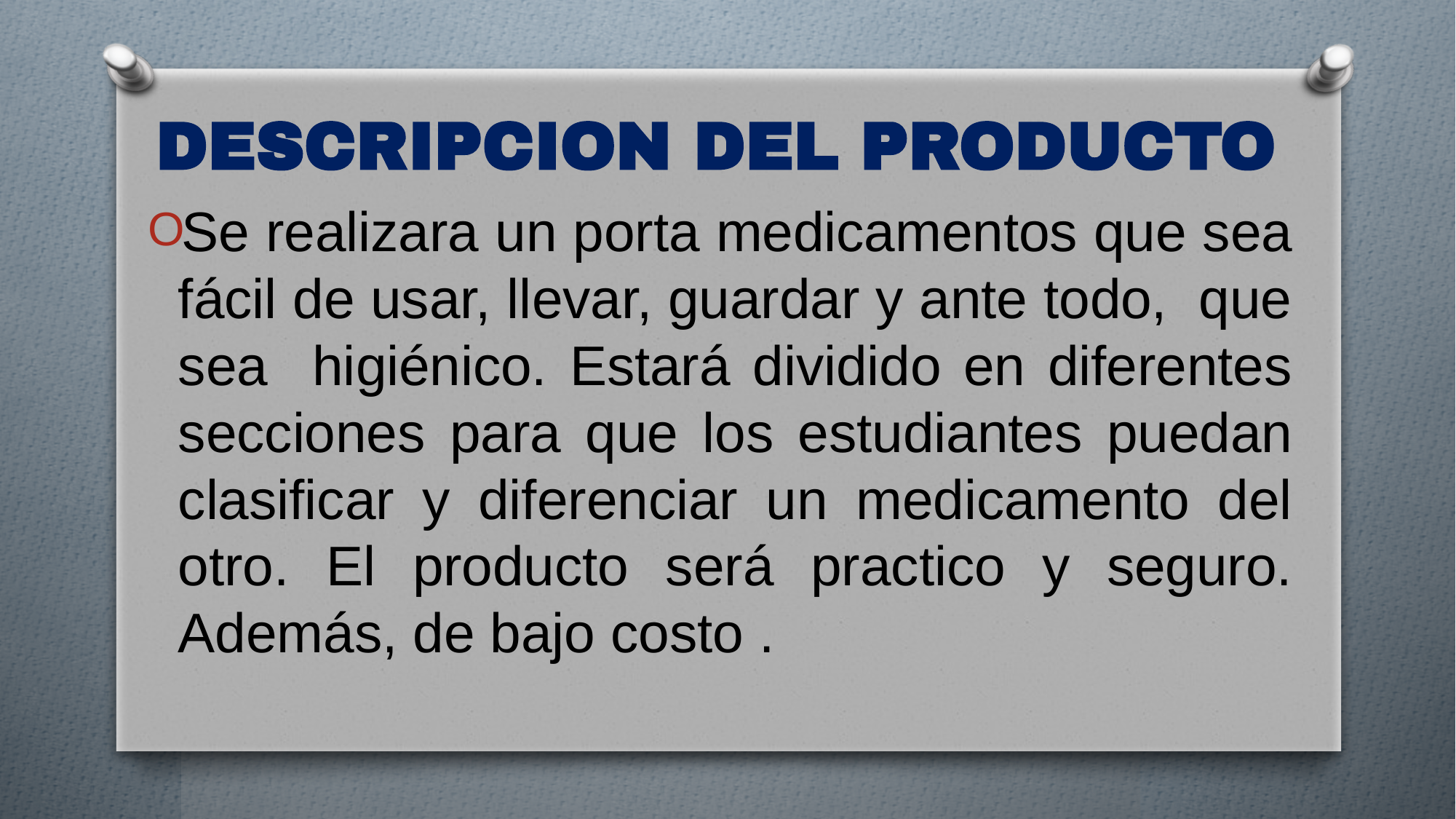

# DESCRIPCION DEL PRODUCTO
Se realizara un porta medicamentos que sea fácil de usar, llevar, guardar y ante todo,  que sea  higiénico. Estará dividido en diferentes secciones para que los estudiantes puedan clasificar y diferenciar un medicamento del otro. El producto será practico y seguro. Además, de bajo costo .